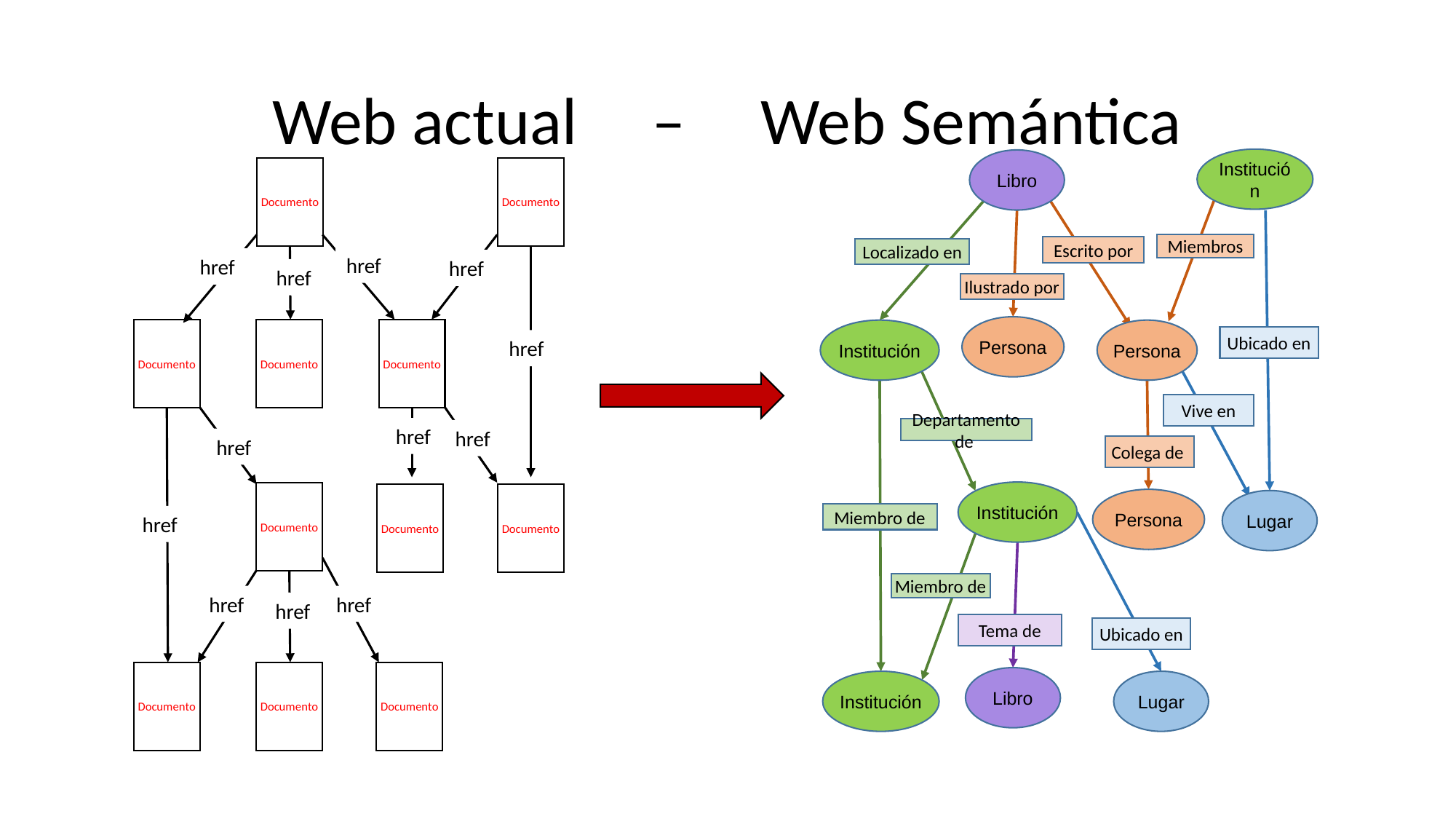

# Web actual     –     Web Semántica
Institución
Libro
Miembros
Escrito por
Localizado en
Ilustrado por
Persona
Persona
Institución
Ubicado en
Vive en
Departamento de
Colega de
Institución
Persona
Lugar
Miembro de
Miembro de
Tema de
Ubicado en
Institución
Lugar
Documento
Documento
href
href
href
href
Documento
Documento
Documento
href

href
href
href
Documento
Documento
Documento
href
href
href
href
Documento
Documento
Documento
Libro